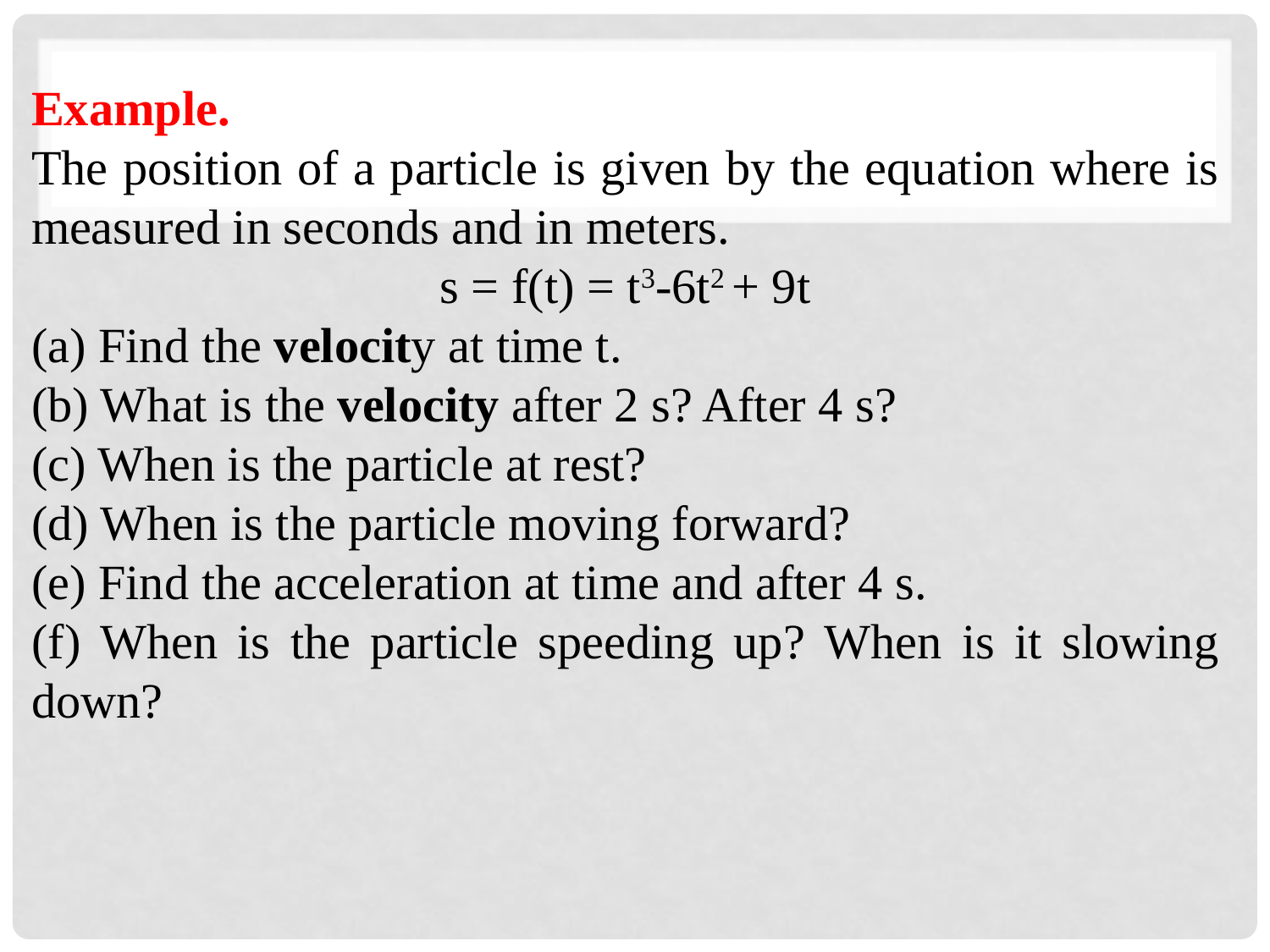

Example.
The position of a particle is given by the equation where is measured in seconds and in meters.
s = f(t) = t3-6t2 + 9t
(a) Find the velocity at time t.
(b) What is the velocity after 2 s? After 4 s?
(c) When is the particle at rest?
(d) When is the particle moving forward?
(e) Find the acceleration at time and after 4 s.
(f) When is the particle speeding up? When is it slowing down?